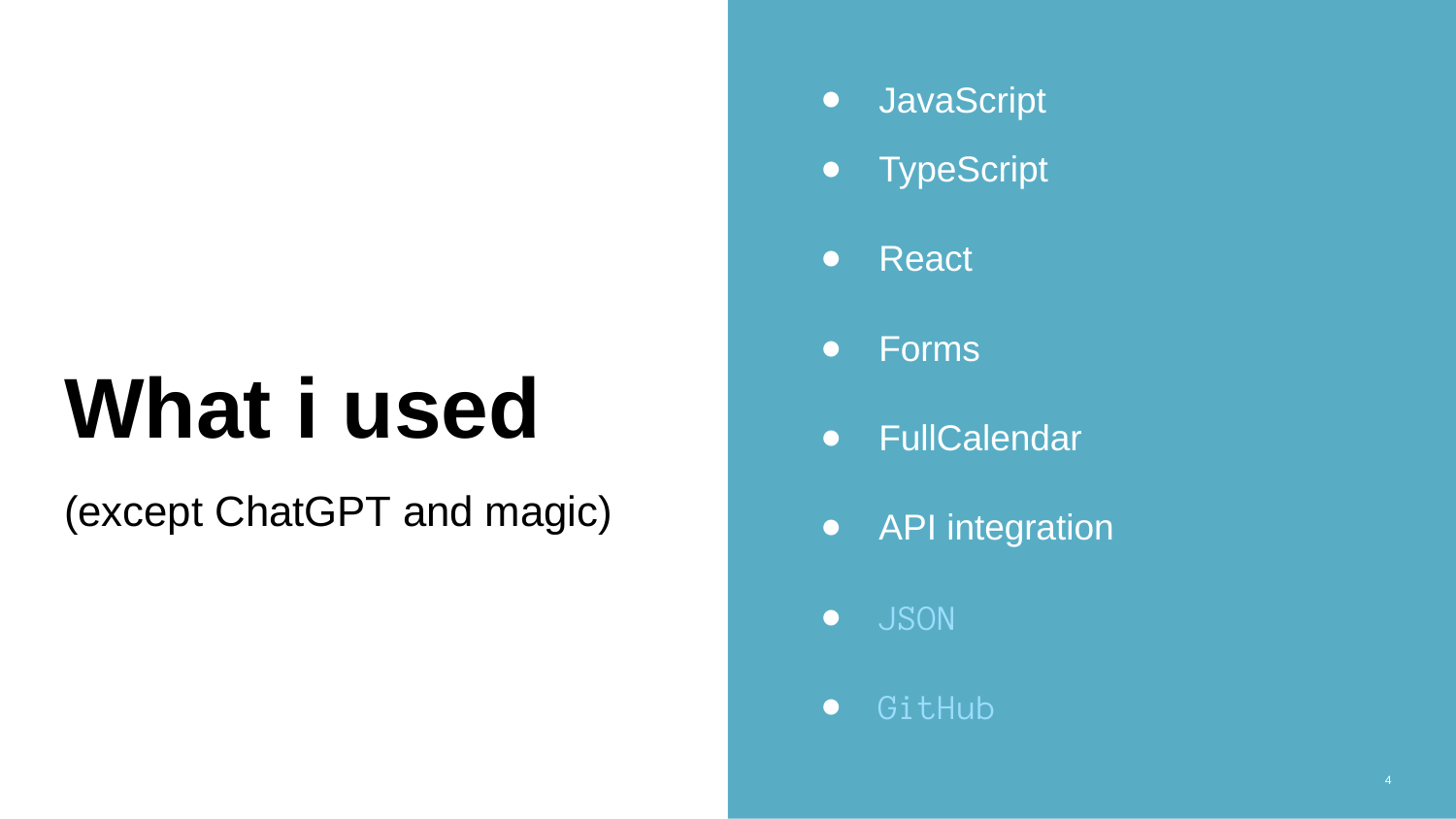

JavaScript
TypeScript
React
Forms
FullCalendar
API integration
JSON
GitHub
# What i used
(except ChatGPT and magic)
4